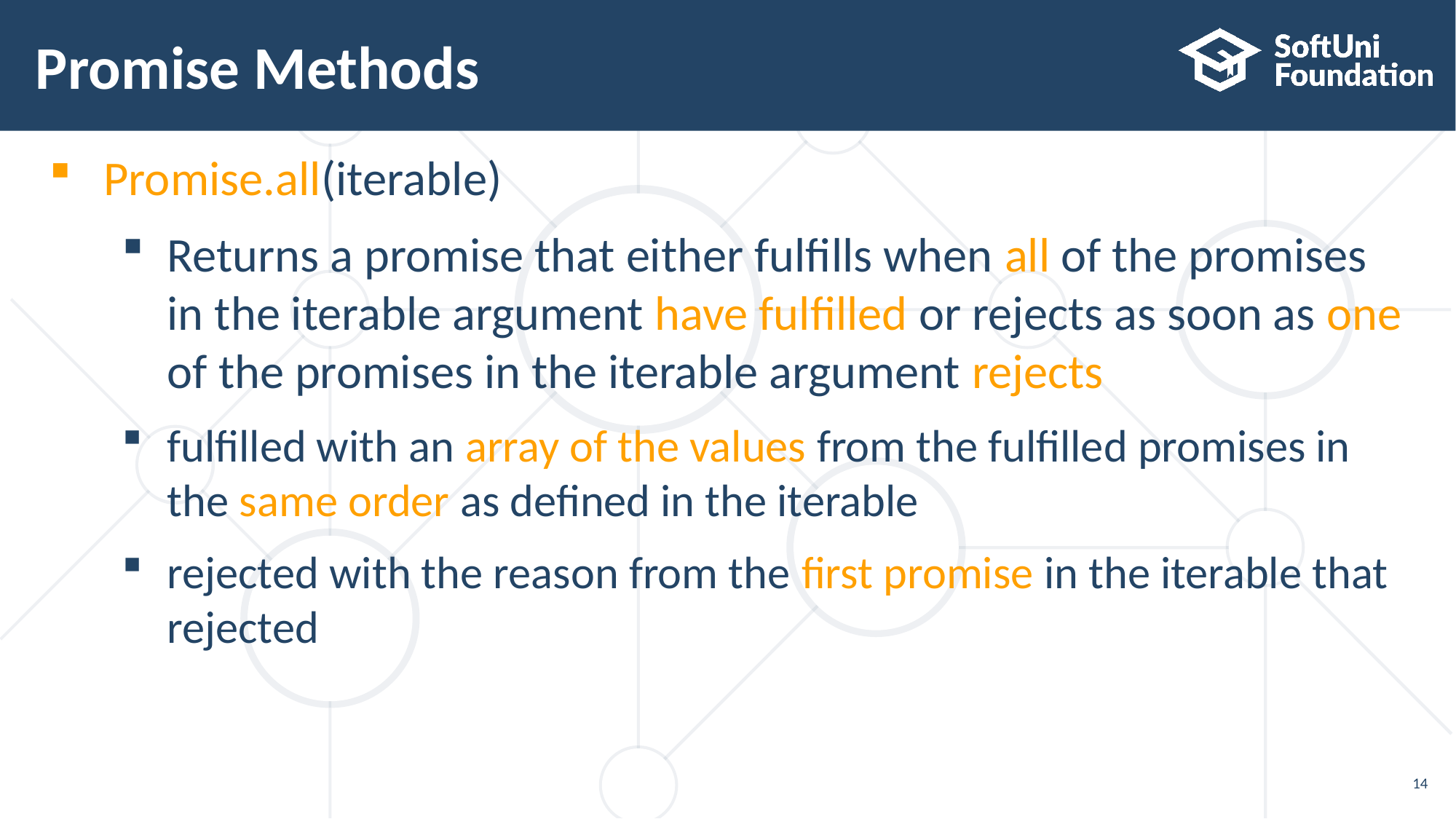

# Promise Methods
Promise.all(iterable)
Returns a promise that either fulfills when all of the promises
in the iterable argument have fulfilled or rejects as soon as one of the promises in the iterable argument rejects
fulfilled with an array of the values from the fulfilled promises in
the same order as defined in the iterable
rejected with the reason from the first promise in the iterable that rejected

14